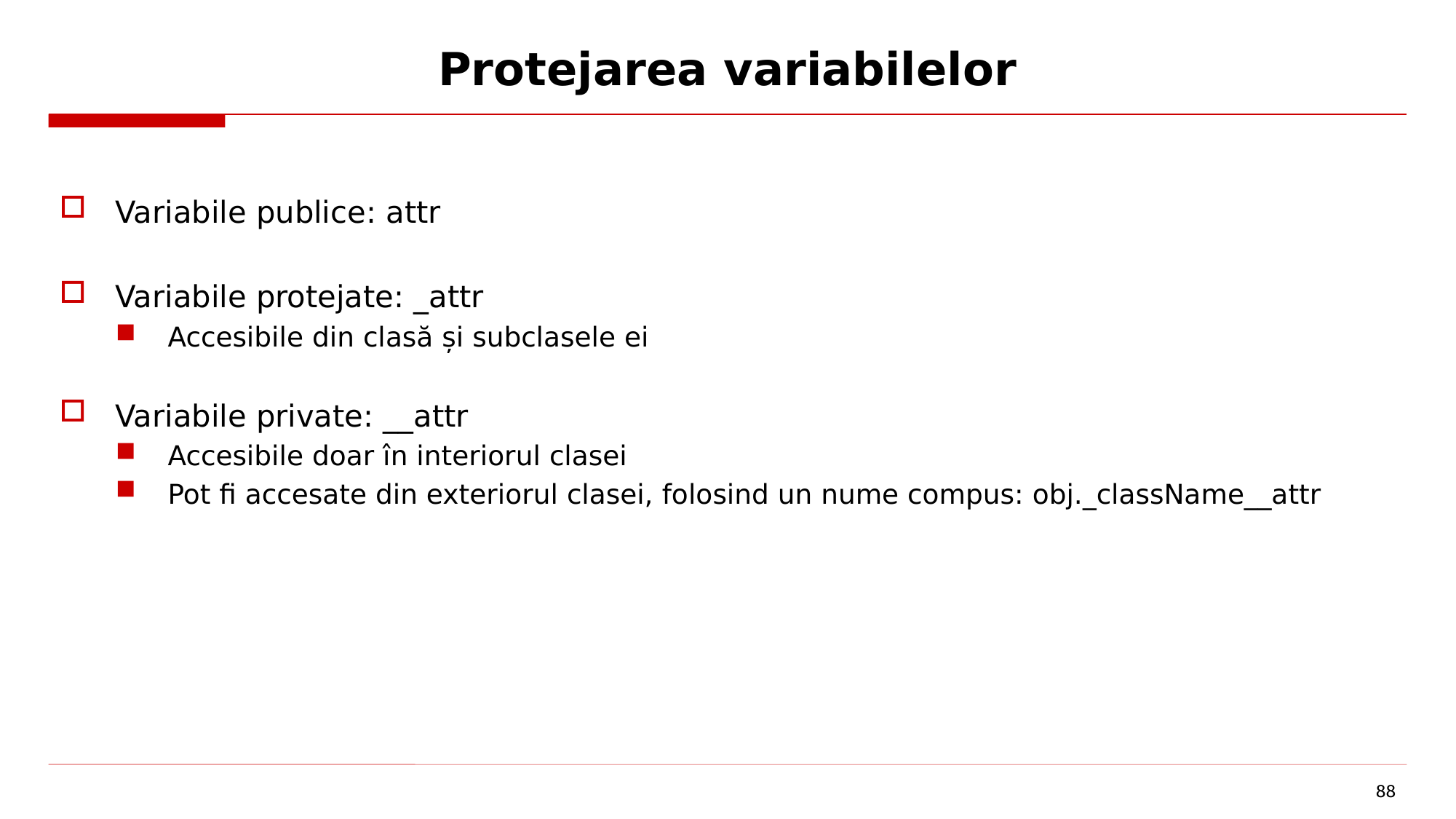

# Protejarea variabilelor

Variabile publice: attr

Variabile protejate: _attr
Accesibile din clasă și subclasele ei

Variabile private: __attr
Accesibile doar în interiorul clasei
Pot fi accesate din exteriorul clasei, folosind un nume compus: obj._className__attr

88